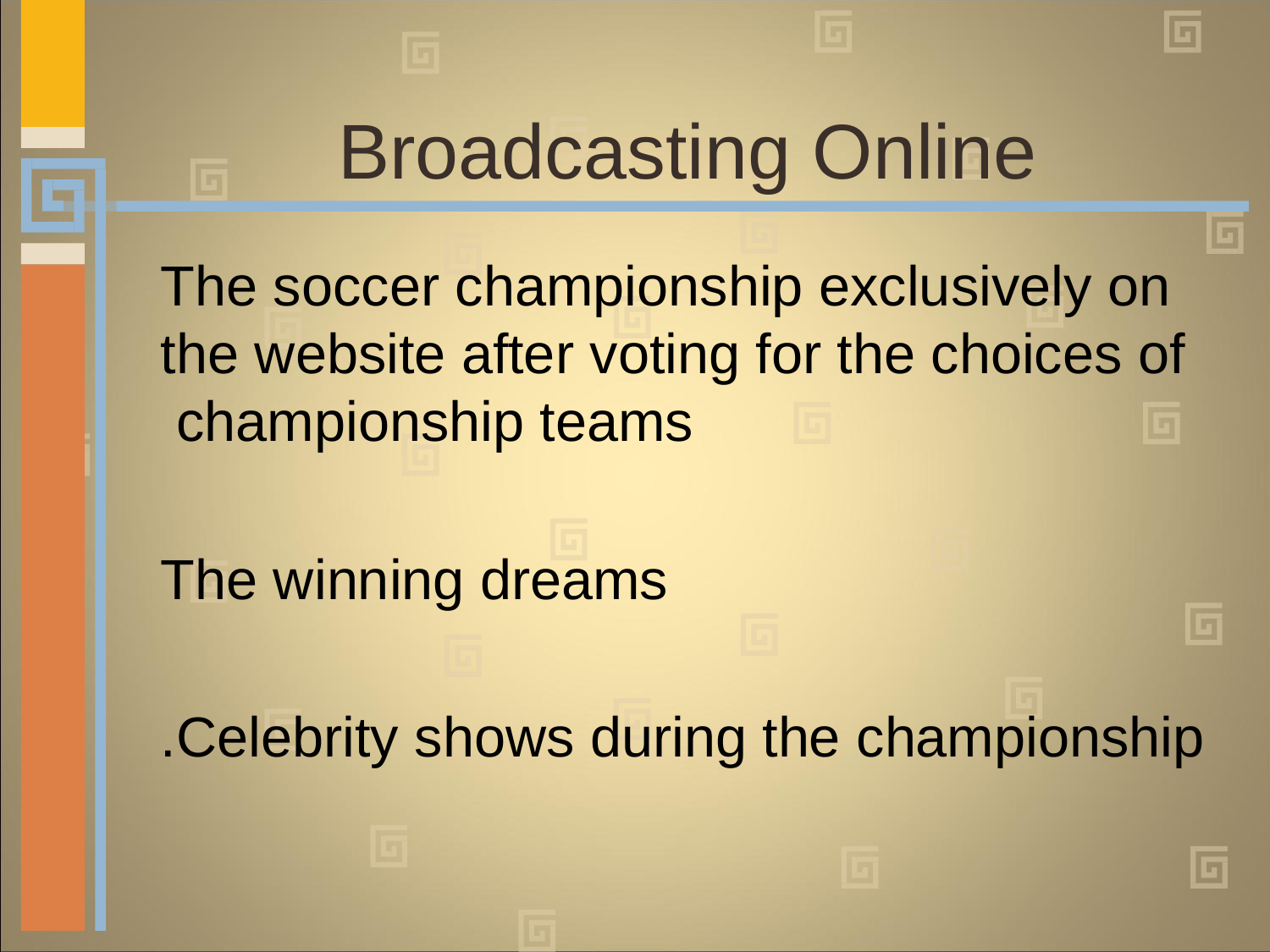

# Broadcasting Online
The soccer championship exclusively on the website after voting for the choices of championship teams

The winning dreams

Celebrity shows during the championship.